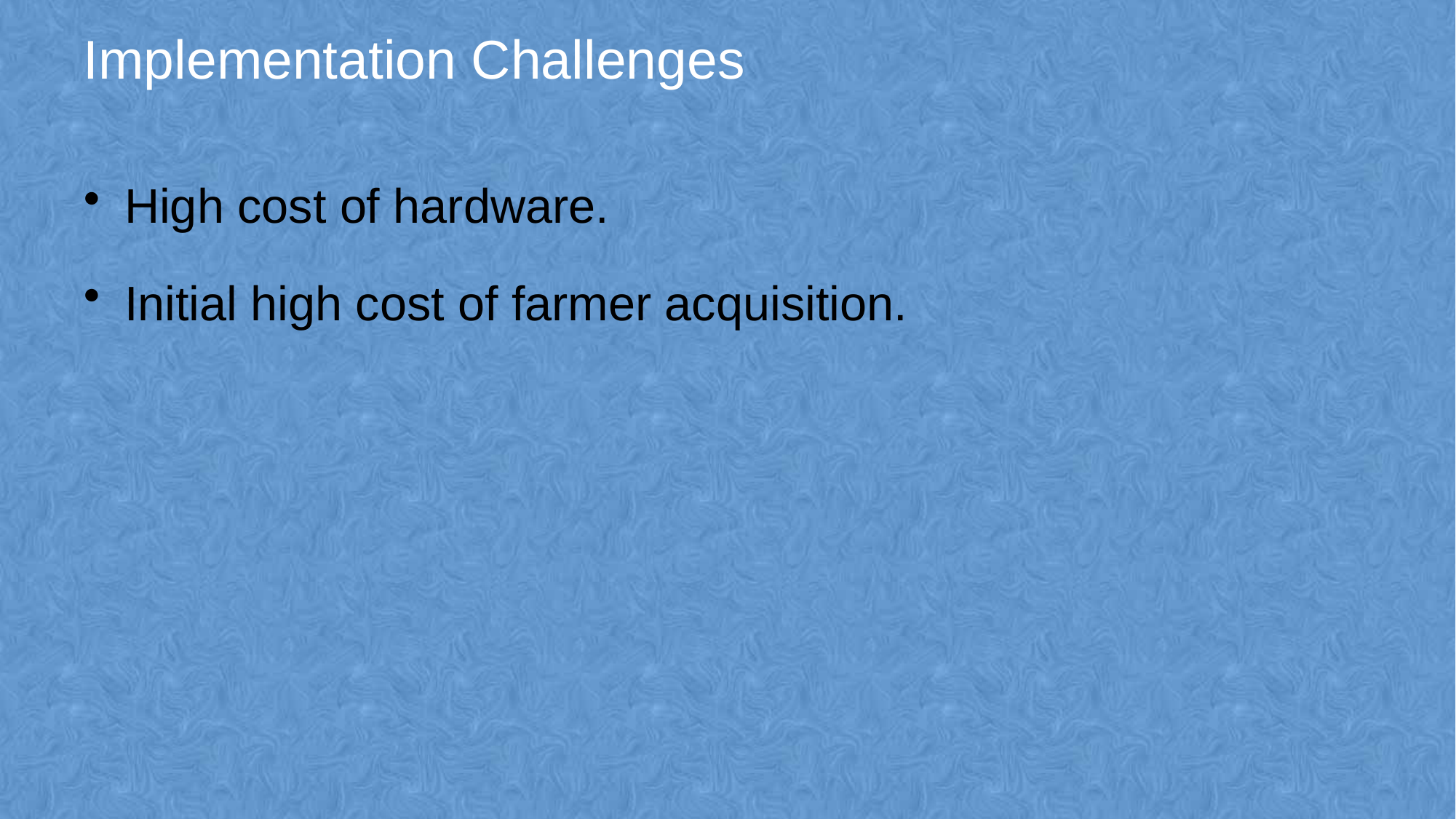

# Implementation Challenges
High cost of hardware.
Initial high cost of farmer acquisition.